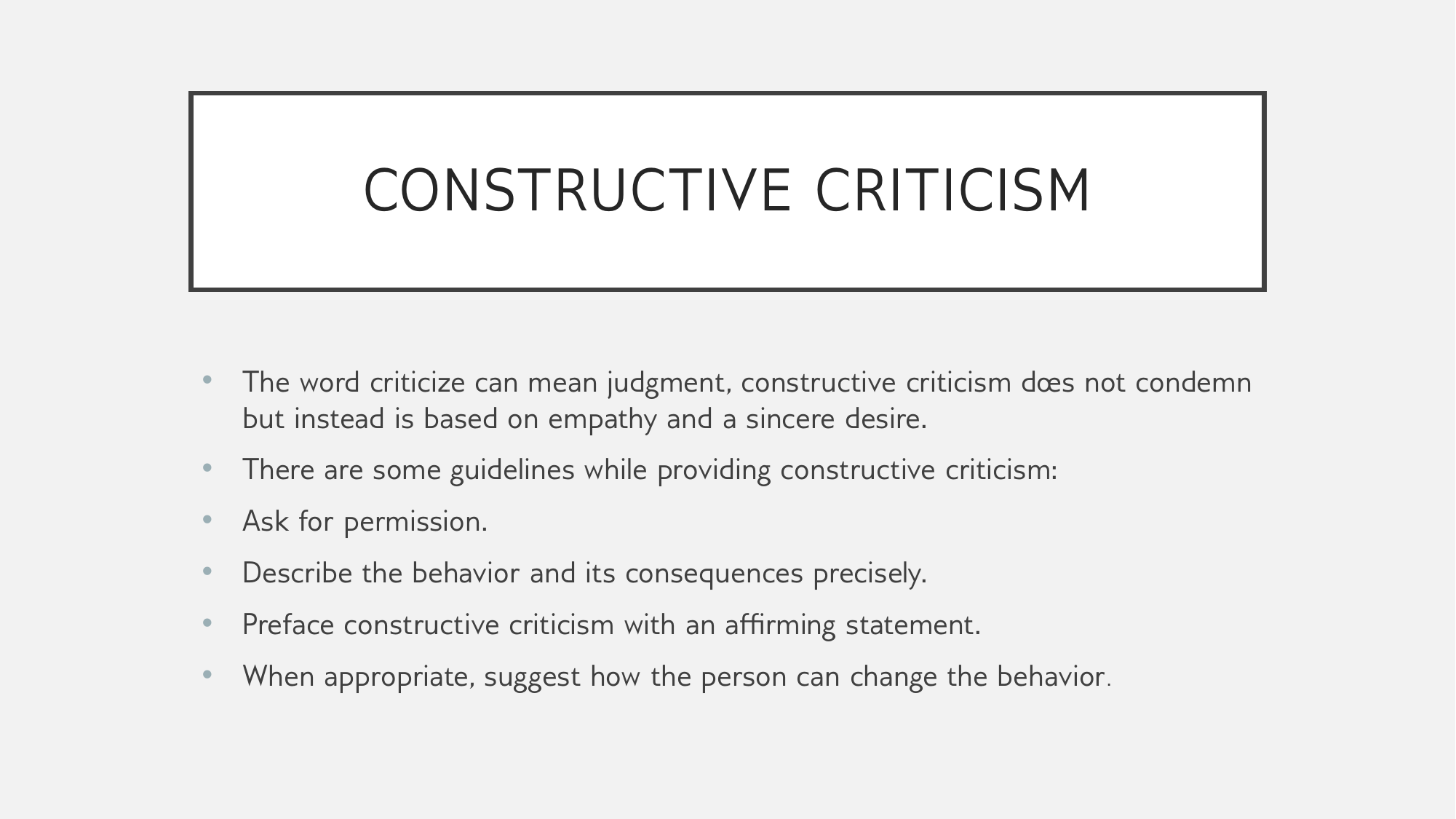

# Constructive Criticism
The word criticize can mean judgment, constructive criticism does not condemn but instead is based on empathy and a sincere desire.
There are some guidelines while providing constructive criticism:
Ask for permission.
Describe the behavior and its consequences precisely.
Preface constructive criticism with an affirming statement.
When appropriate, suggest how the person can change the behavior.